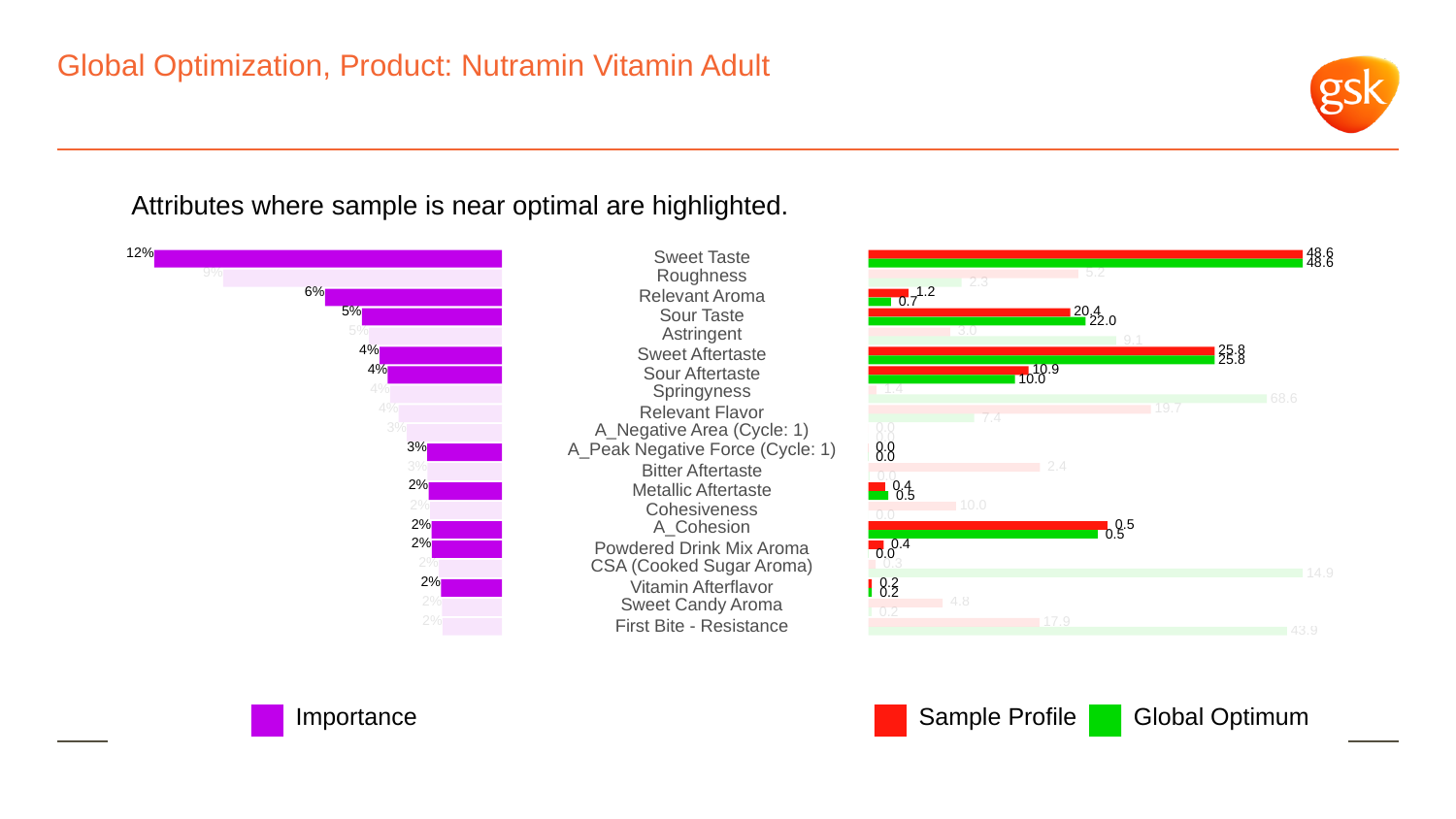

# Global Optimization, Product: Nutramin Vitamin Adult

Attributes where sample is near optimal are highlighted.

12%
 48.6

Sweet Taste
 48.6

9%
Roughness
  5.2

  2.3

6%
  1.2

Relevant Aroma
  0.7

5%
 20.4

Sour Taste
 22.0

5%
Astringent
  3.0

  9.1

4%
 25.8

Sweet Aftertaste
 25.8

4%
 10.9

Sour Aftertaste
 10.0

4%
Springyness
  1.4

 68.6

4%
 19.7

Relevant Flavor
  7.4

3%
A_Negative Area (Cycle: 1)
  0.0

  0.0

3%
A_Peak Negative Force (Cycle: 1)
  0.0

  0.0

3%
  2.4

Bitter Aftertaste
  0.0

2%
  0.4

Metallic Aftertaste
  0.5

2%
 10.0

Cohesiveness
  0.0

2%
A_Cohesion
  0.5

  0.5

2%
  0.4

Powdered Drink Mix Aroma
  0.0

2%
CSA (Cooked Sugar Aroma)
  0.3

 14.9

2%
  0.2

Vitamin Afterflavor
  0.2

2%
Sweet Candy Aroma
  4.8

  0.2

2%
 17.9

First Bite - Resistance
 43.9

Global Optimum
Sample Profile
Importance